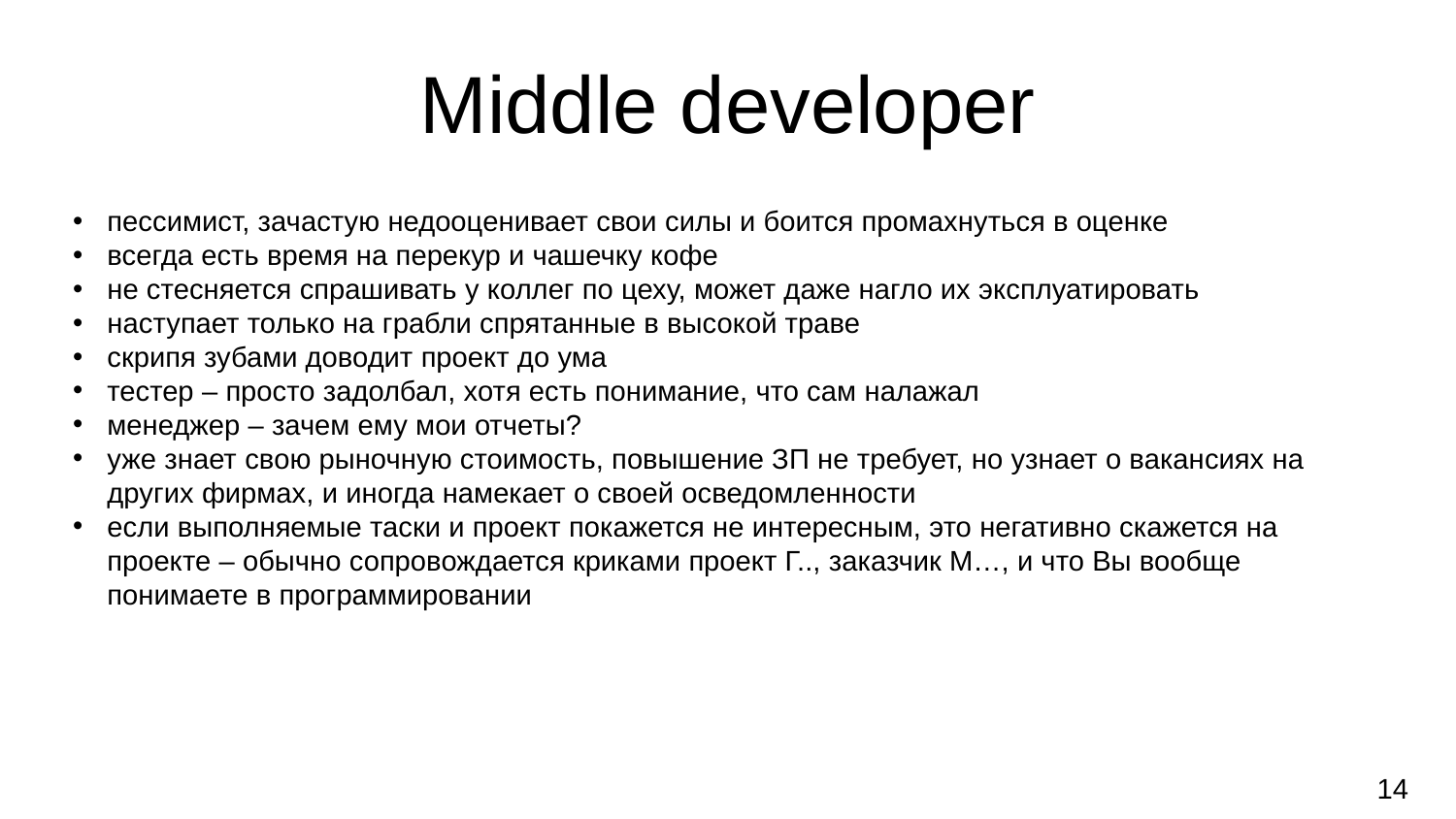

Middle developer
пессимист, зачастую недооценивает свои силы и боится промахнуться в оценке
всегда есть время на перекур и чашечку кофе
не стесняется спрашивать у коллег по цеху, может даже нагло их эксплуатировать
наступает только на грабли спрятанные в высокой траве
скрипя зубами доводит проект до ума
тестер – просто задолбал, хотя есть понимание, что сам налажал
менеджер – зачем ему мои отчеты?
уже знает свою рыночную стоимость, повышение ЗП не требует, но узнает о вакансиях на других фирмах, и иногда намекает о своей осведомленности
если выполняемые таски и проект покажется не интересным, это негативно скажется на проекте – обычно сопровождается криками проект Г.., заказчик М…, и что Вы вообще понимаете в программировании

14